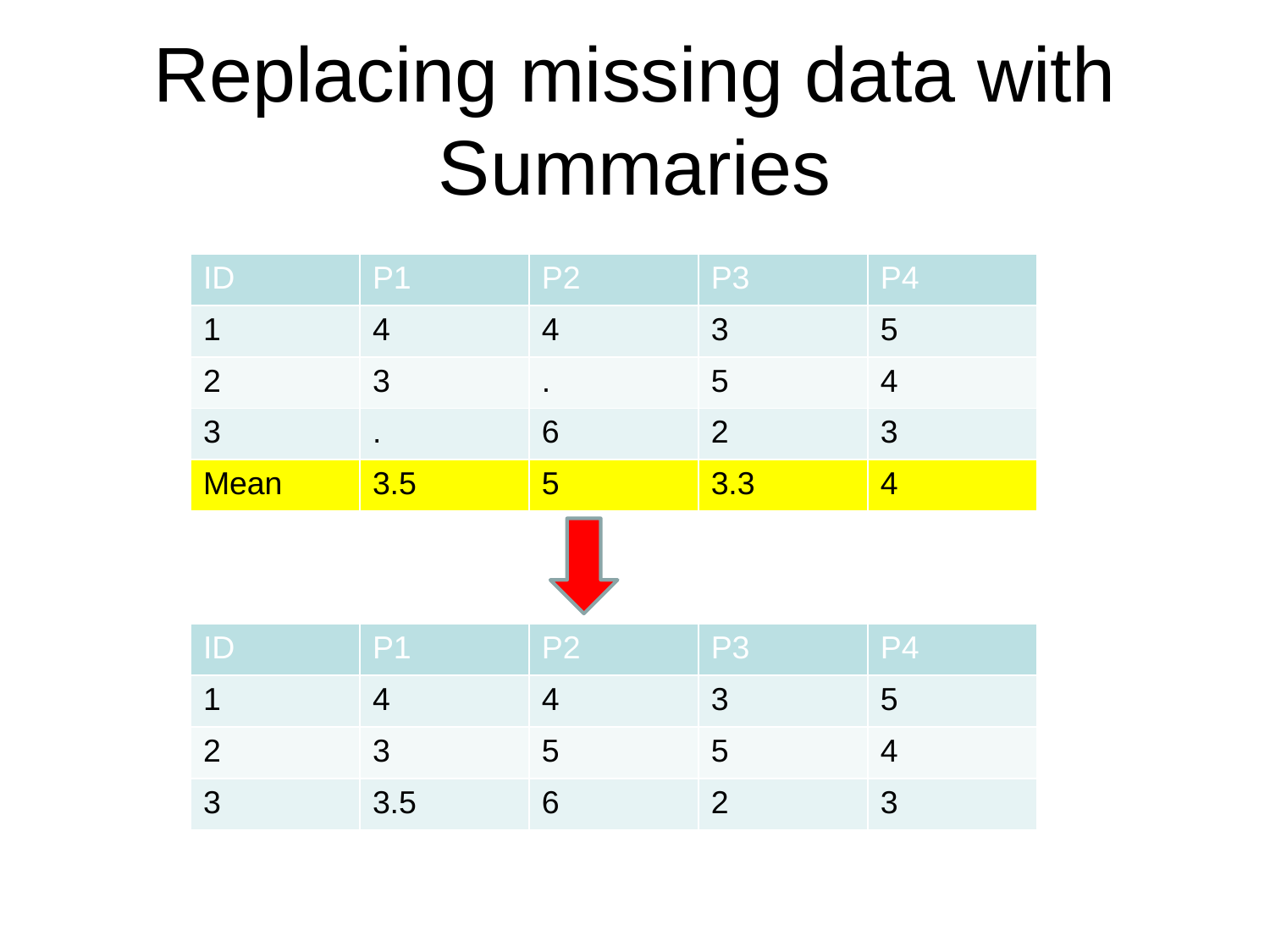

# Replacing missing data with Summaries
| ID | P1 | P2 | P3 | P4 |
| --- | --- | --- | --- | --- |
| 1 | 4 | 4 | 3 | 5 |
| 2 | 3 | . | 5 | 4 |
| 3 | . | 6 | 2 | 3 |
| Mean | 3.5 | 5 | 3.3 | 4 |

| ID | P1 | P2 | P3 | P4 |
| --- | --- | --- | --- | --- |
| 1 | 4 | 4 | 3 | 5 |
| 2 | 3 | 5 | 5 | 4 |
| 3 | 3.5 | 6 | 2 | 3 |